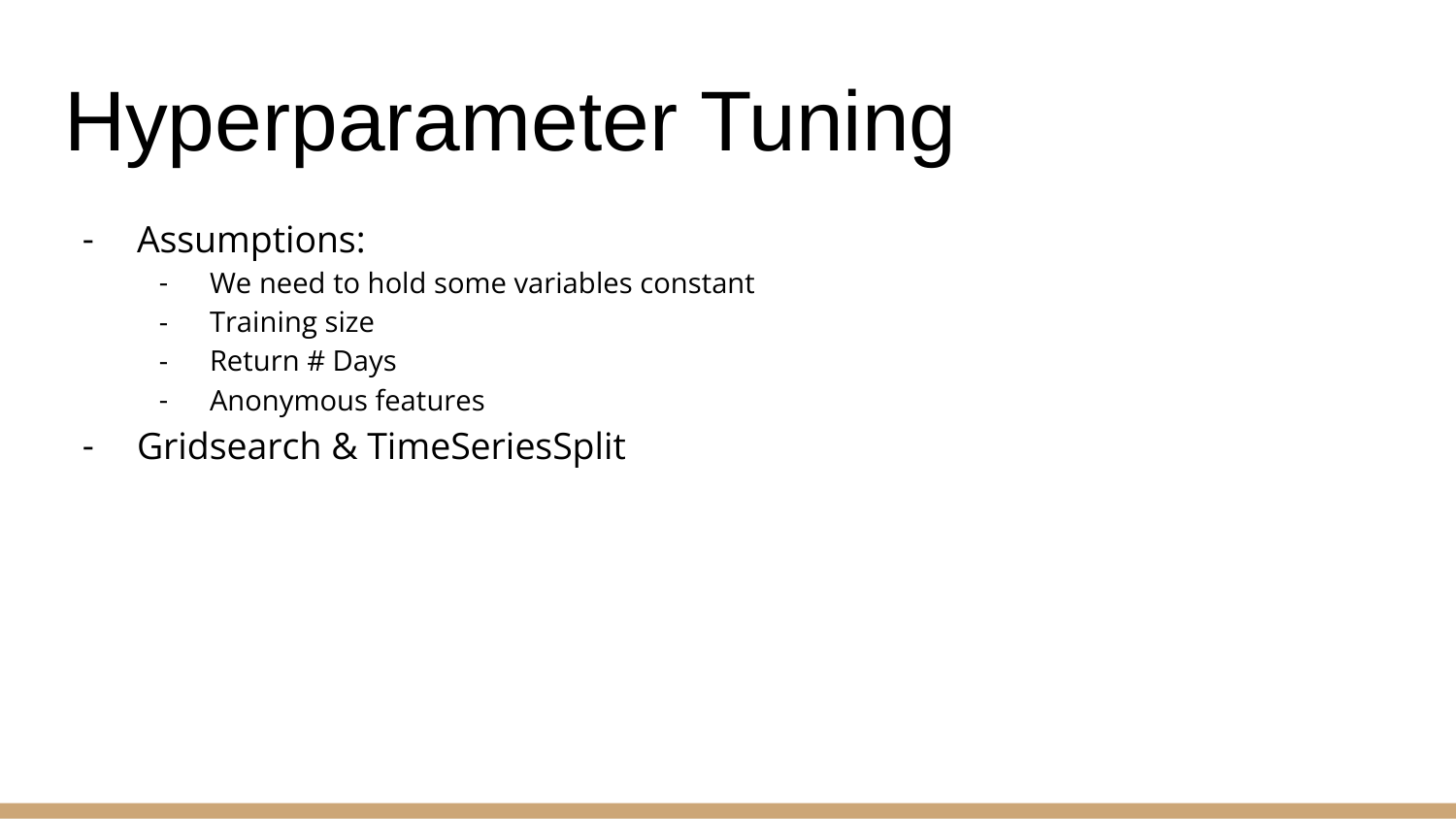

# Hyperparameter Tuning
Assumptions:
We need to hold some variables constant
Training size
Return # Days
Anonymous features
Gridsearch & TimeSeriesSplit